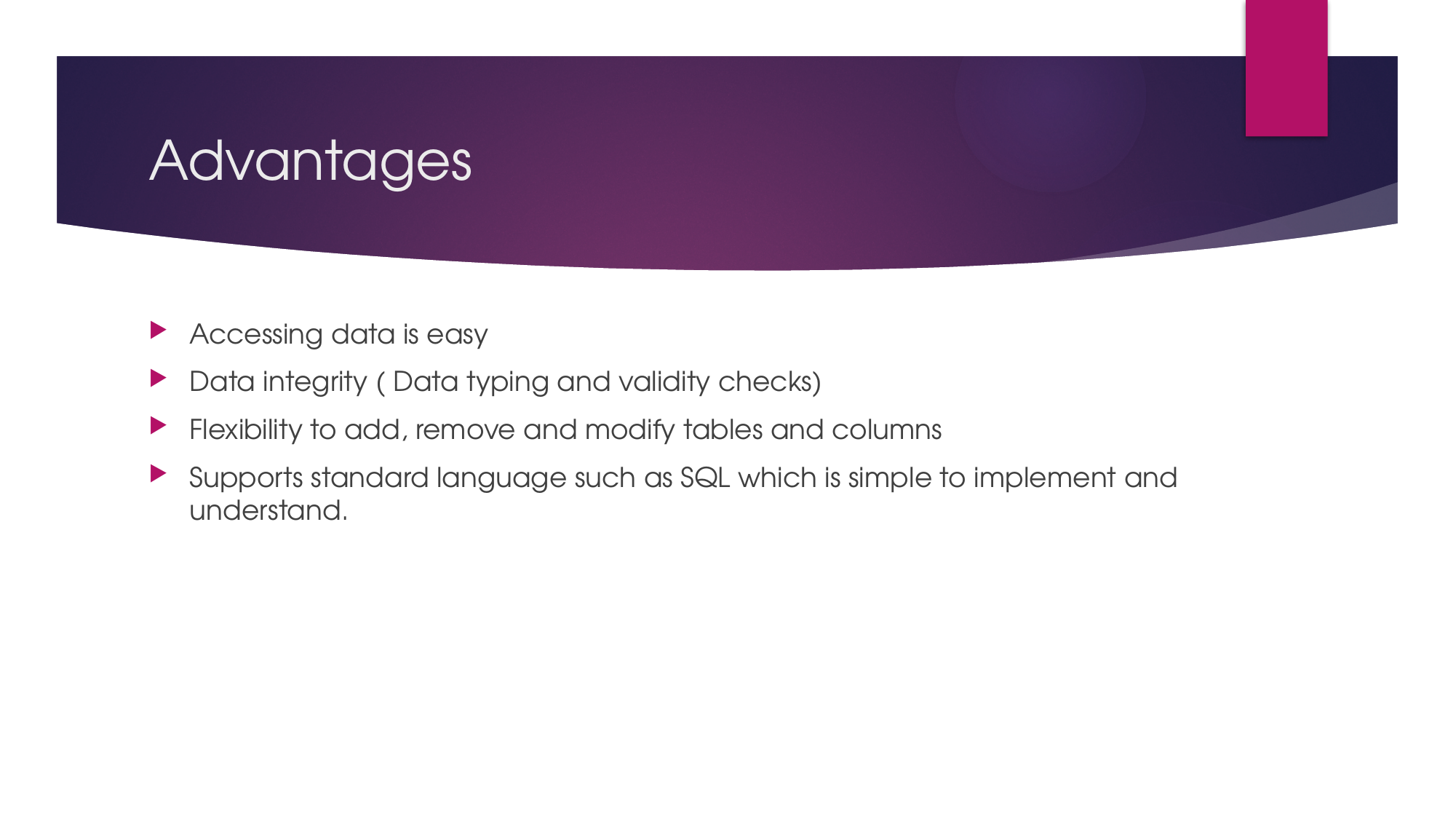

# Advantages
Accessing data is easy
Data integrity ( Data typing and validity checks)
Flexibility to add, remove and modify tables and columns
Supports standard language such as SQL which is simple to implement and understand.